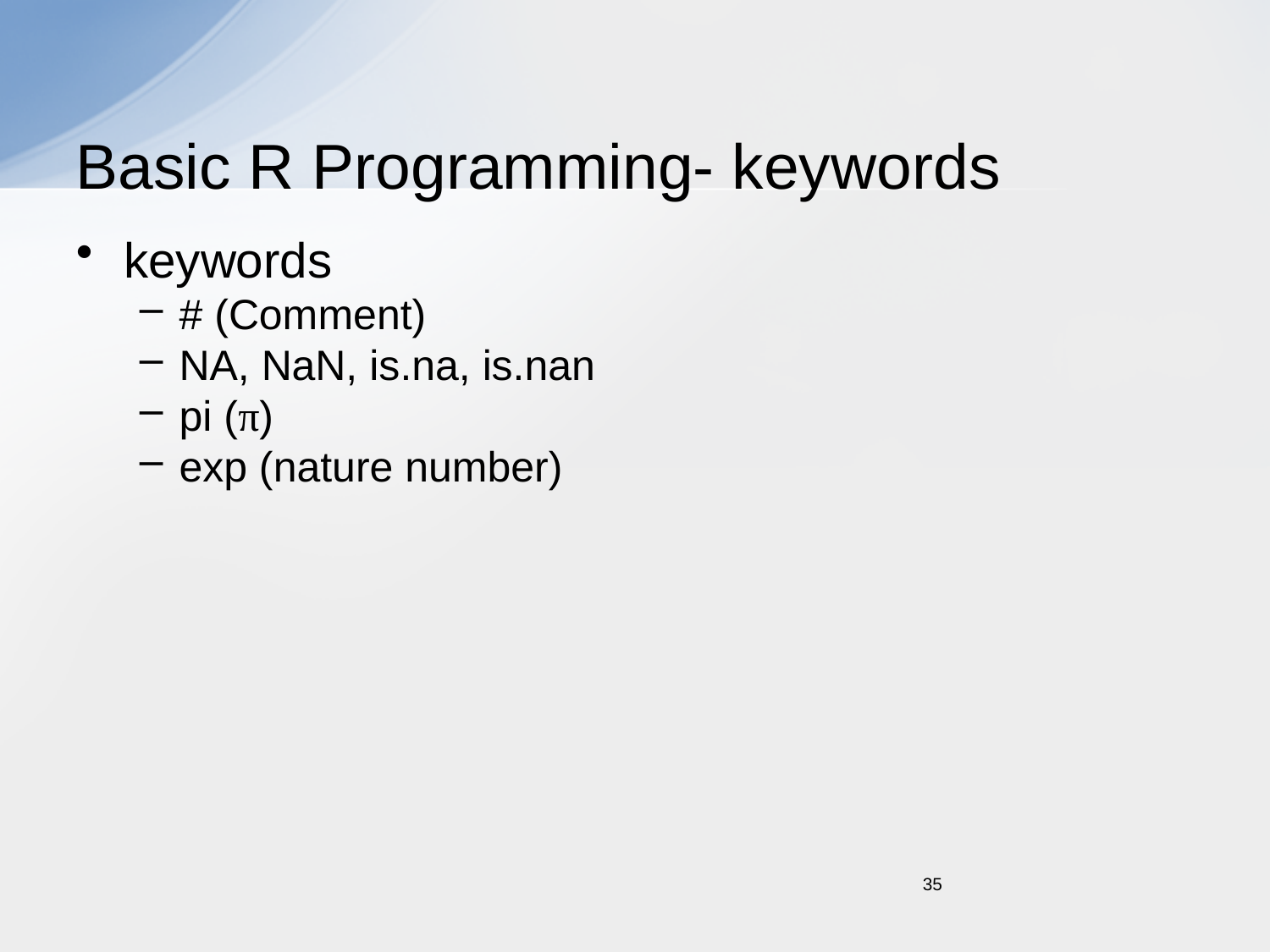

# Basic R Programming- keywords
keywords
# (Comment)
NA, NaN, is.na, is.nan
pi (π)
exp (nature number)
35